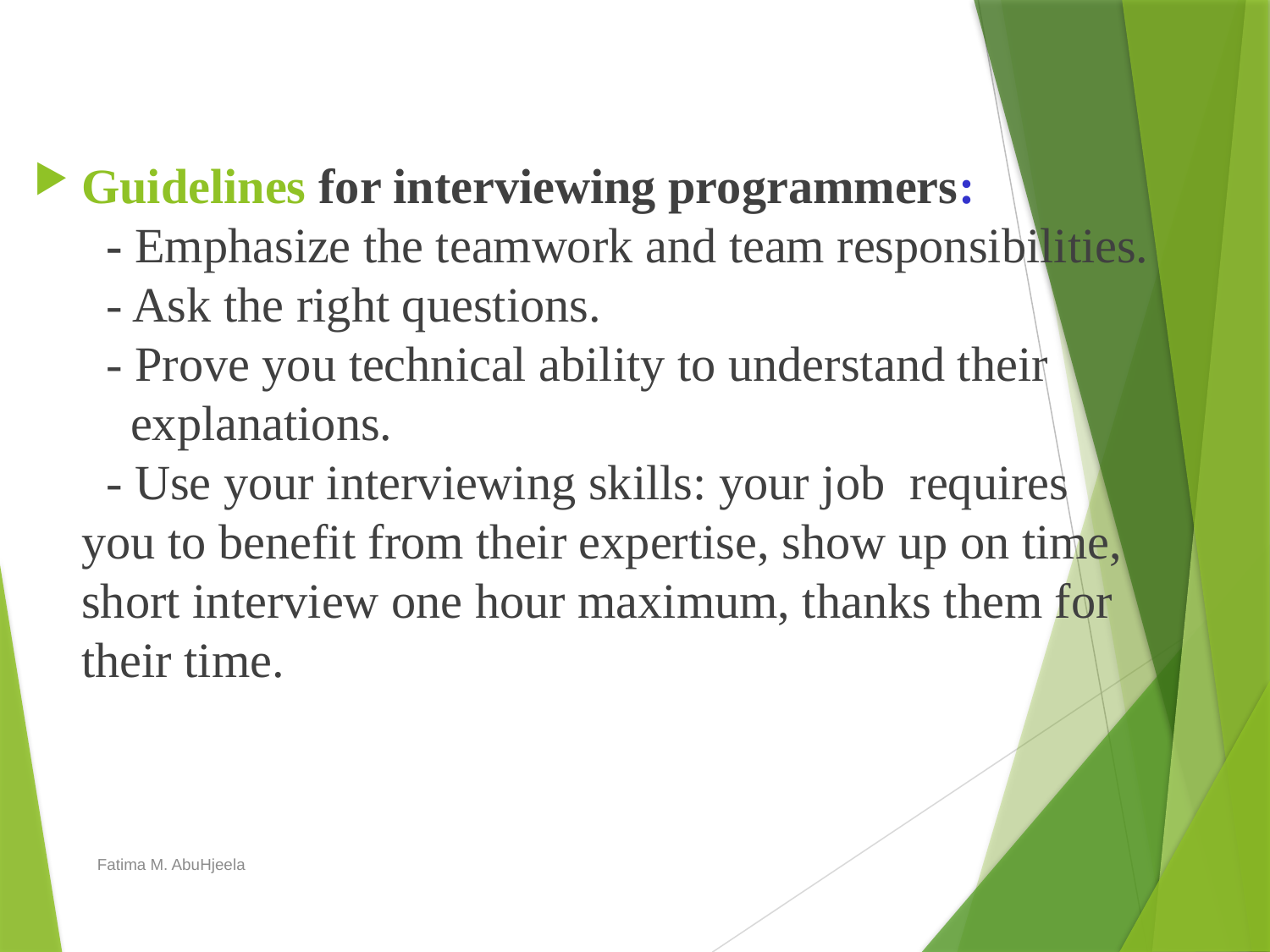

Guidelines for interviewing programmers:
  - Emphasize the teamwork and team responsibilities.
  - Ask the right questions.
  - Prove you technical ability to understand their
    explanations.
  - Use your interviewing skills: your job  requires you to benefit from their expertise, show up on time, short interview one hour maximum, thanks them for their time.
Fatima M. AbuHjeela